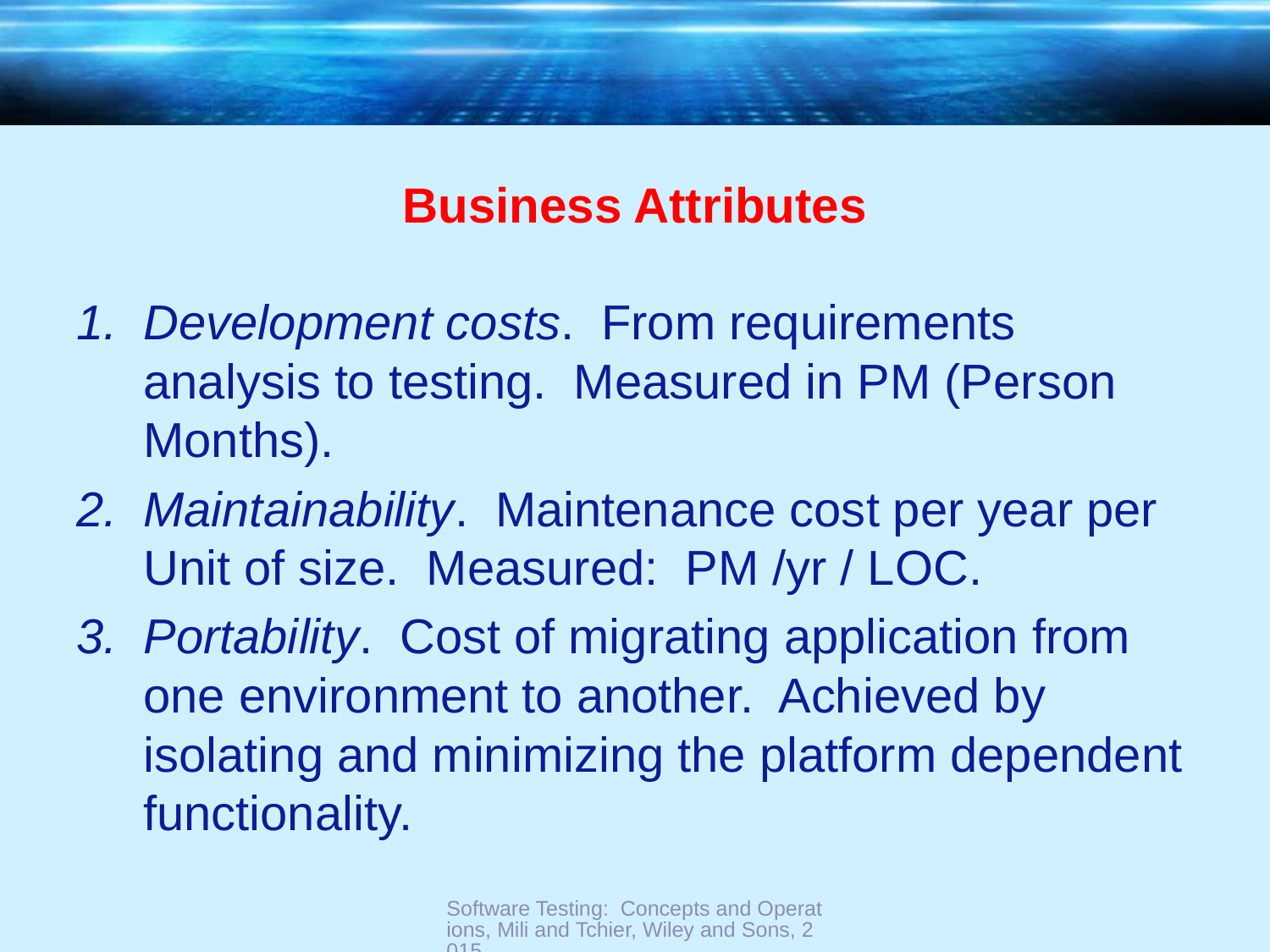

# Business Attributes
Development costs.  From requirements analysis to testing.  Measured in PM (Person Months).
Maintainability.  Maintenance cost per year per Unit of size.  Measured:  PM /yr / LOC.
Portability.  Cost of migrating application from one environment to another.  Achieved by isolating and minimizing the platform dependent functionality.
Software Testing:  Concepts and Operations, Mili and Tchier, Wiley and Sons, 2015